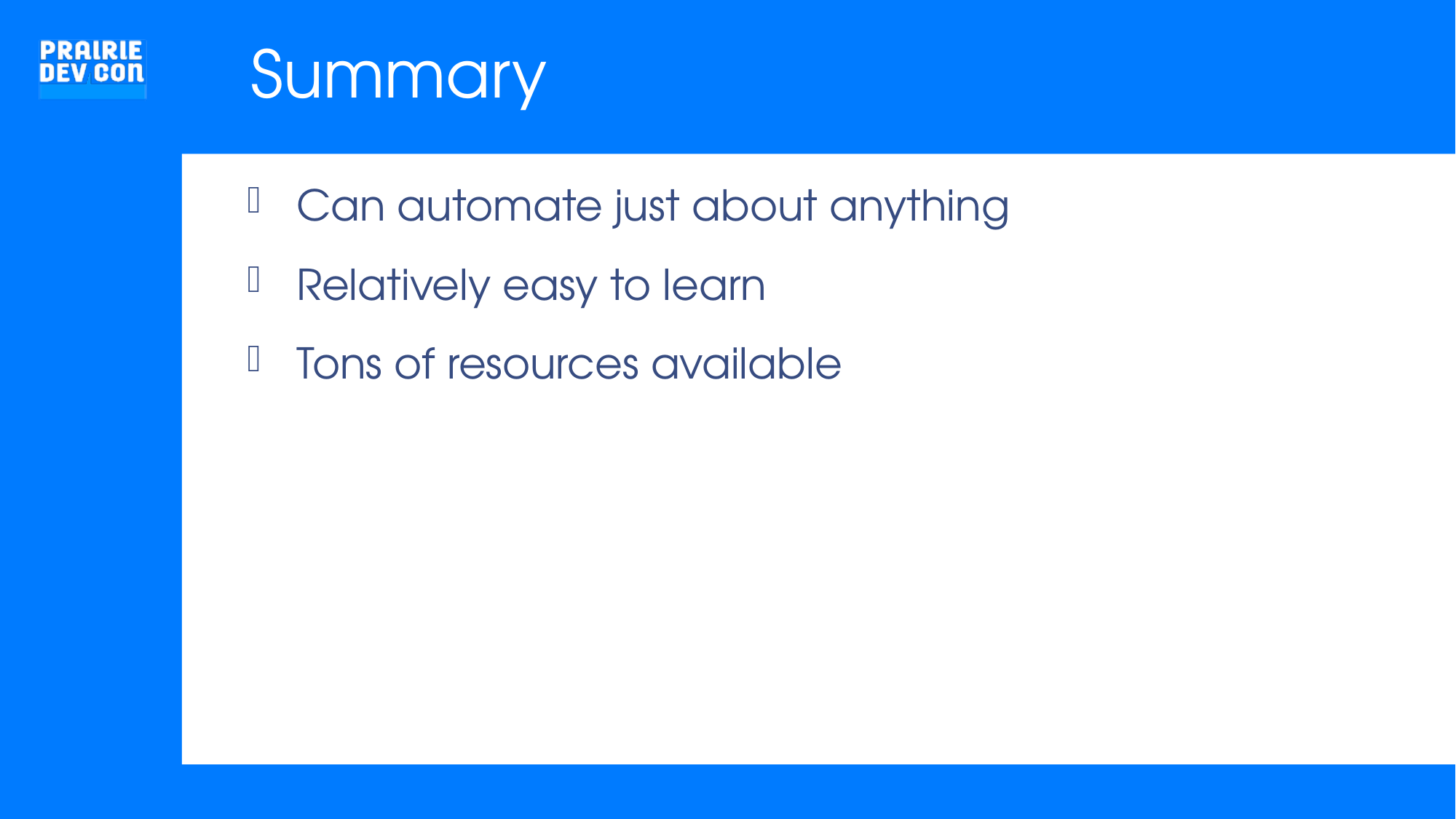

# Summary
Can automate just about anything
Relatively easy to learn
Tons of resources available